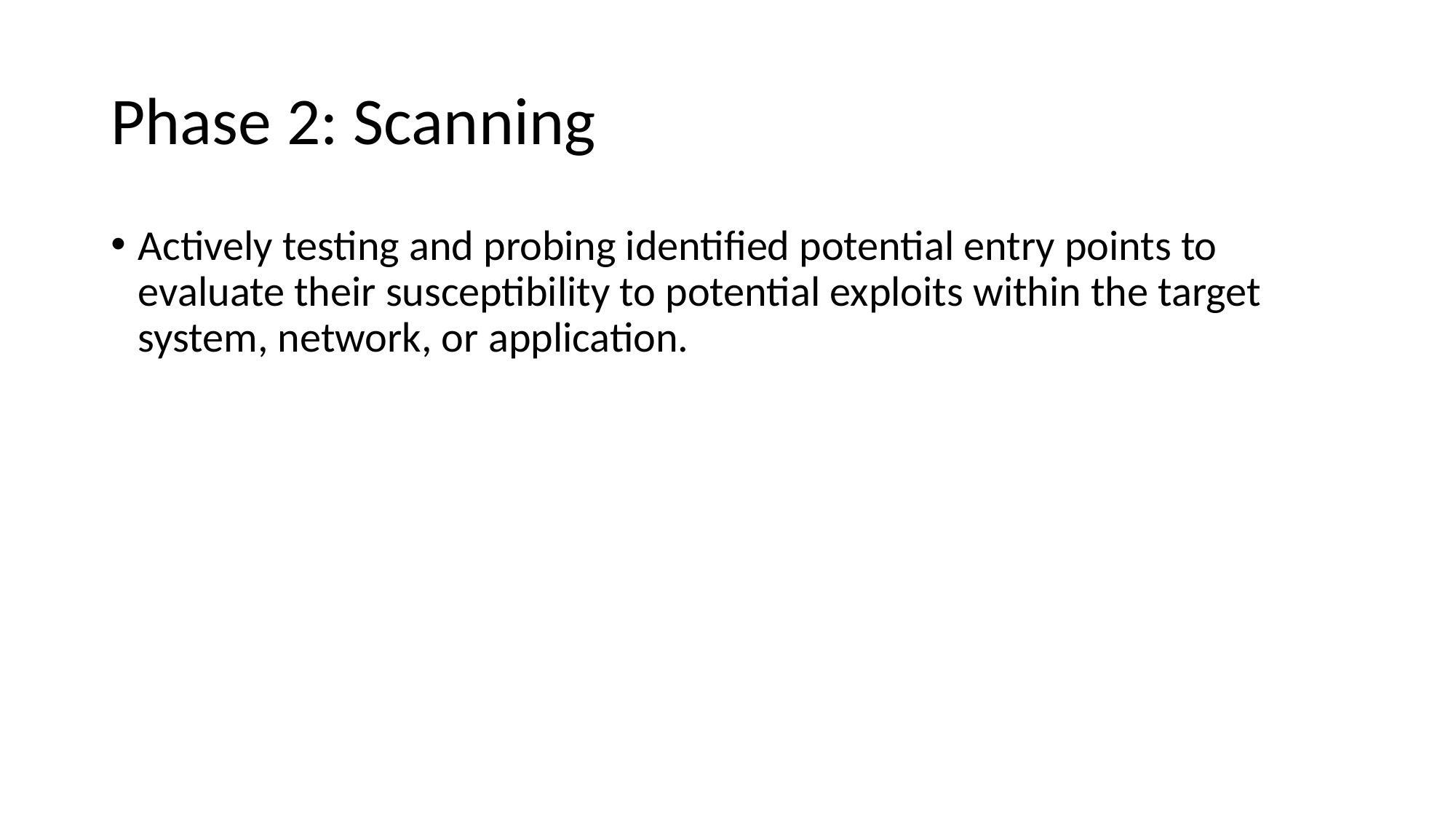

# Phase 2: Scanning
Actively testing and probing identified potential entry points to evaluate their susceptibility to potential exploits within the target system, network, or application.